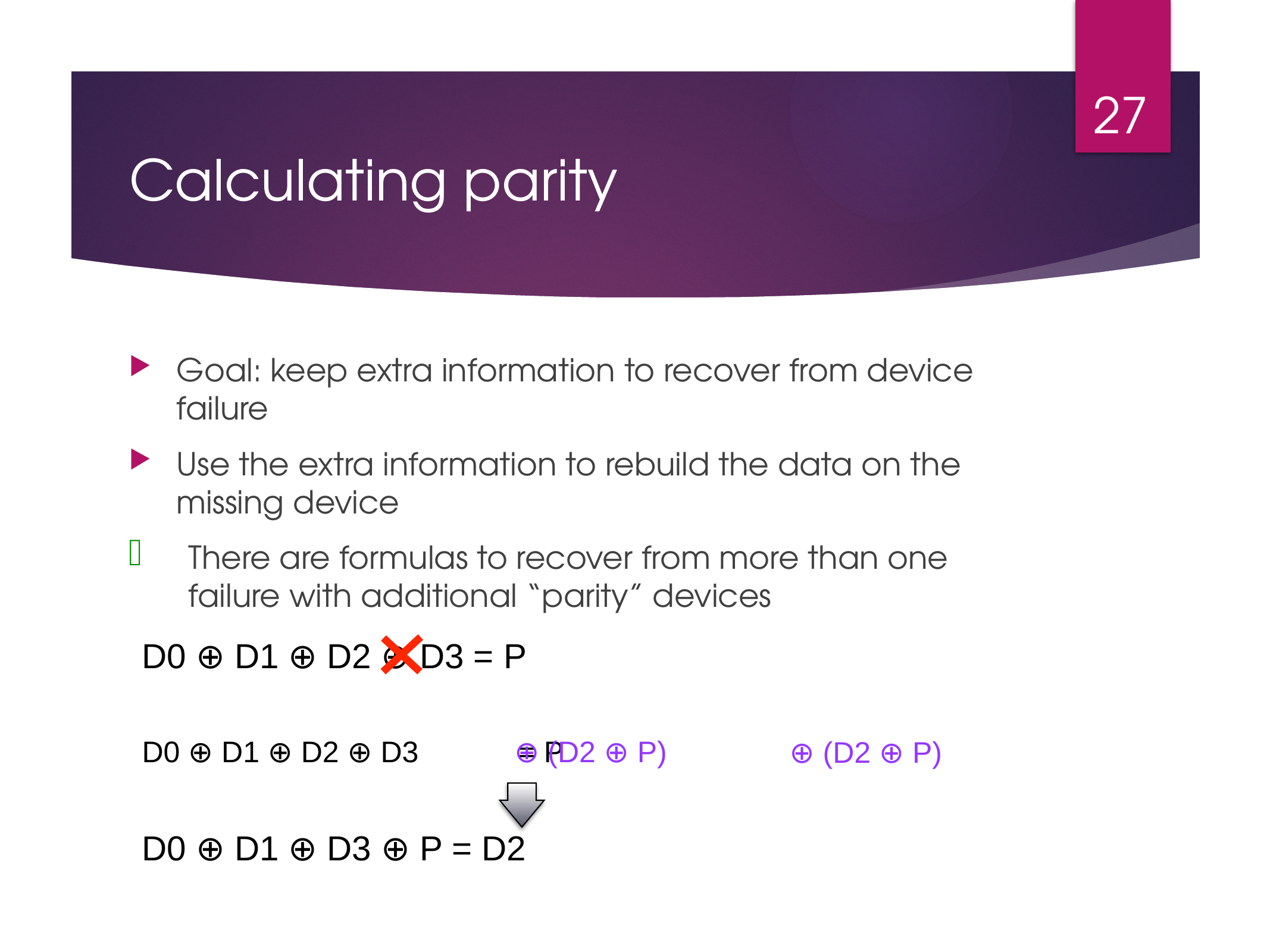

27
# Calculating parity
Goal: keep extra information to recover from device failure
Use the extra information to rebuild the data on the missing device
There are formulas to recover from more than one failure with additional “parity” devices
D0 ⊕ D1 ⊕ D2 ⊕ D3 = P

D0 ⊕ D1 ⊕ D2 ⊕ D3            = P
⊕ (D2 ⊕ P)
⊕ (D2 ⊕ P)

D0 ⊕ D1 ⊕ D3 ⊕ P = D2